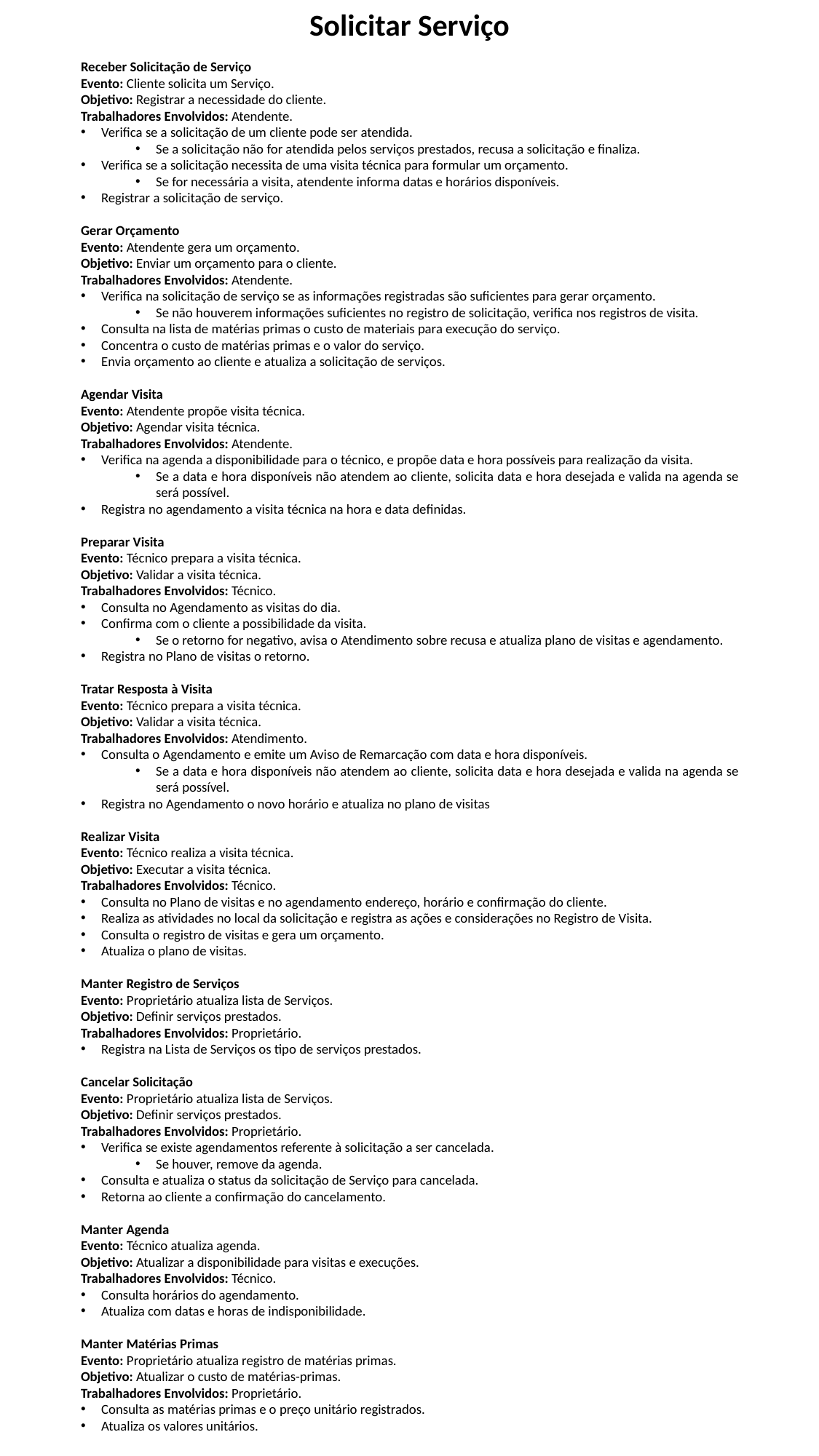

Solicitar Serviço

Receber Solicitação de Serviço
Evento: Cliente solicita um Serviço.
Objetivo: Registrar a necessidade do cliente.
Trabalhadores Envolvidos: Atendente.
Verifica se a solicitação de um cliente pode ser atendida.
Se a solicitação não for atendida pelos serviços prestados, recusa a solicitação e finaliza.
Verifica se a solicitação necessita de uma visita técnica para formular um orçamento.
Se for necessária a visita, atendente informa datas e horários disponíveis.
Registrar a solicitação de serviço.

Gerar Orçamento
Evento: Atendente gera um orçamento.
Objetivo: Enviar um orçamento para o cliente.
Trabalhadores Envolvidos: Atendente.
Verifica na solicitação de serviço se as informações registradas são suficientes para gerar orçamento.
Se não houverem informações suficientes no registro de solicitação, verifica nos registros de visita.
Consulta na lista de matérias primas o custo de materiais para execução do serviço.
Concentra o custo de matérias primas e o valor do serviço.
Envia orçamento ao cliente e atualiza a solicitação de serviços.

Agendar Visita
Evento: Atendente propõe visita técnica.
Objetivo: Agendar visita técnica.
Trabalhadores Envolvidos: Atendente.
Verifica na agenda a disponibilidade para o técnico, e propõe data e hora possíveis para realização da visita.
Se a data e hora disponíveis não atendem ao cliente, solicita data e hora desejada e valida na agenda se será possível.
Registra no agendamento a visita técnica na hora e data definidas.

Preparar Visita
Evento: Técnico prepara a visita técnica.
Objetivo: Validar a visita técnica.
Trabalhadores Envolvidos: Técnico.
Consulta no Agendamento as visitas do dia.
Confirma com o cliente a possibilidade da visita.
Se o retorno for negativo, avisa o Atendimento sobre recusa e atualiza plano de visitas e agendamento.
Registra no Plano de visitas o retorno.

Tratar Resposta à Visita
Evento: Técnico prepara a visita técnica.
Objetivo: Validar a visita técnica.
Trabalhadores Envolvidos: Atendimento.
Consulta o Agendamento e emite um Aviso de Remarcação com data e hora disponíveis.
Se a data e hora disponíveis não atendem ao cliente, solicita data e hora desejada e valida na agenda se será possível.
Registra no Agendamento o novo horário e atualiza no plano de visitas

Realizar Visita
Evento: Técnico realiza a visita técnica.
Objetivo: Executar a visita técnica.
Trabalhadores Envolvidos: Técnico.
Consulta no Plano de visitas e no agendamento endereço, horário e confirmação do cliente.
Realiza as atividades no local da solicitação e registra as ações e considerações no Registro de Visita.
Consulta o registro de visitas e gera um orçamento.
Atualiza o plano de visitas.

Manter Registro de Serviços
Evento: Proprietário atualiza lista de Serviços.
Objetivo: Definir serviços prestados.
Trabalhadores Envolvidos: Proprietário.
Registra na Lista de Serviços os tipo de serviços prestados.

Cancelar Solicitação
Evento: Proprietário atualiza lista de Serviços.
Objetivo: Definir serviços prestados.
Trabalhadores Envolvidos: Proprietário.
Verifica se existe agendamentos referente à solicitação a ser cancelada.
Se houver, remove da agenda.
Consulta e atualiza o status da solicitação de Serviço para cancelada.
Retorna ao cliente a confirmação do cancelamento.

Manter Agenda
Evento: Técnico atualiza agenda.
Objetivo: Atualizar a disponibilidade para visitas e execuções.
Trabalhadores Envolvidos: Técnico.
Consulta horários do agendamento.
Atualiza com datas e horas de indisponibilidade.

Manter Matérias Primas
Evento: Proprietário atualiza registro de matérias primas.
Objetivo: Atualizar o custo de matérias-primas.
Trabalhadores Envolvidos: Proprietário.
Consulta as matérias primas e o preço unitário registrados.
Atualiza os valores unitários.